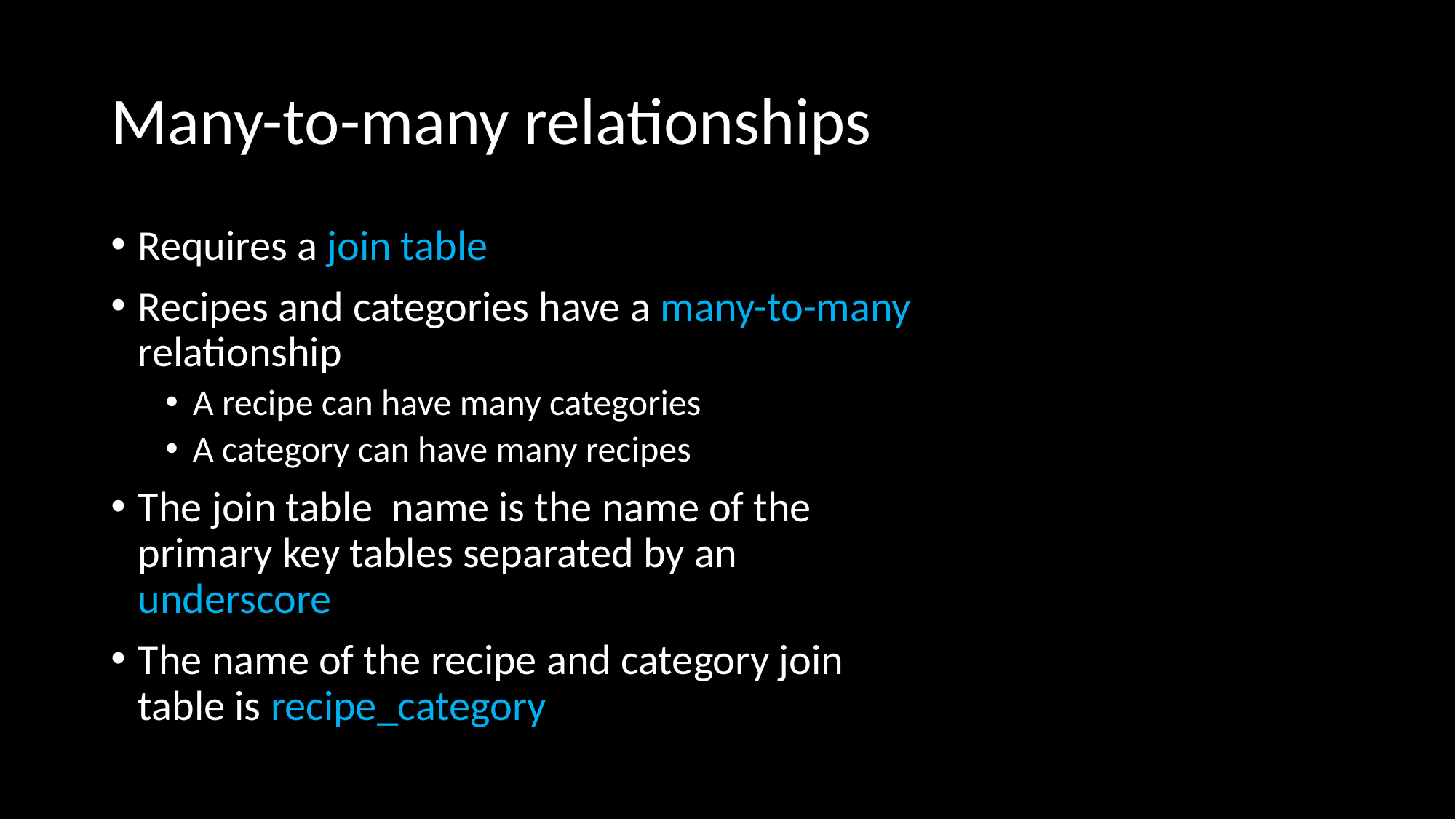

# Many-to-many relationships
Requires a join table
Recipes and categories have a many-to-many relationship
A recipe can have many categories
A category can have many recipes
The join table  name is the name of the primary key tables separated by an underscore
The name of the recipe and category join table is recipe_category